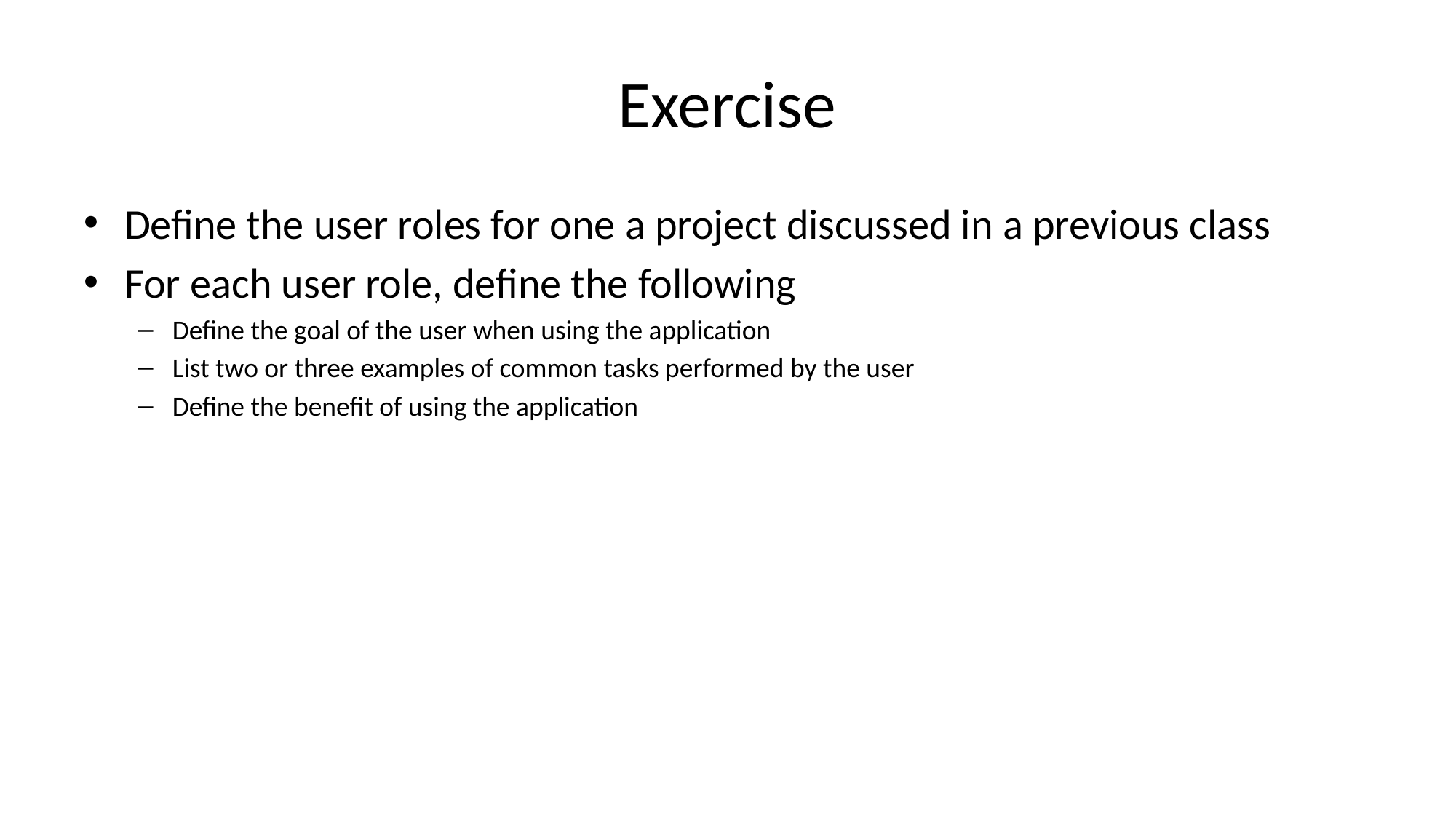

# Exercise
Define the user roles for one a project discussed in a previous class
For each user role, define the following
Define the goal of the user when using the application
List two or three examples of common tasks performed by the user
Define the benefit of using the application